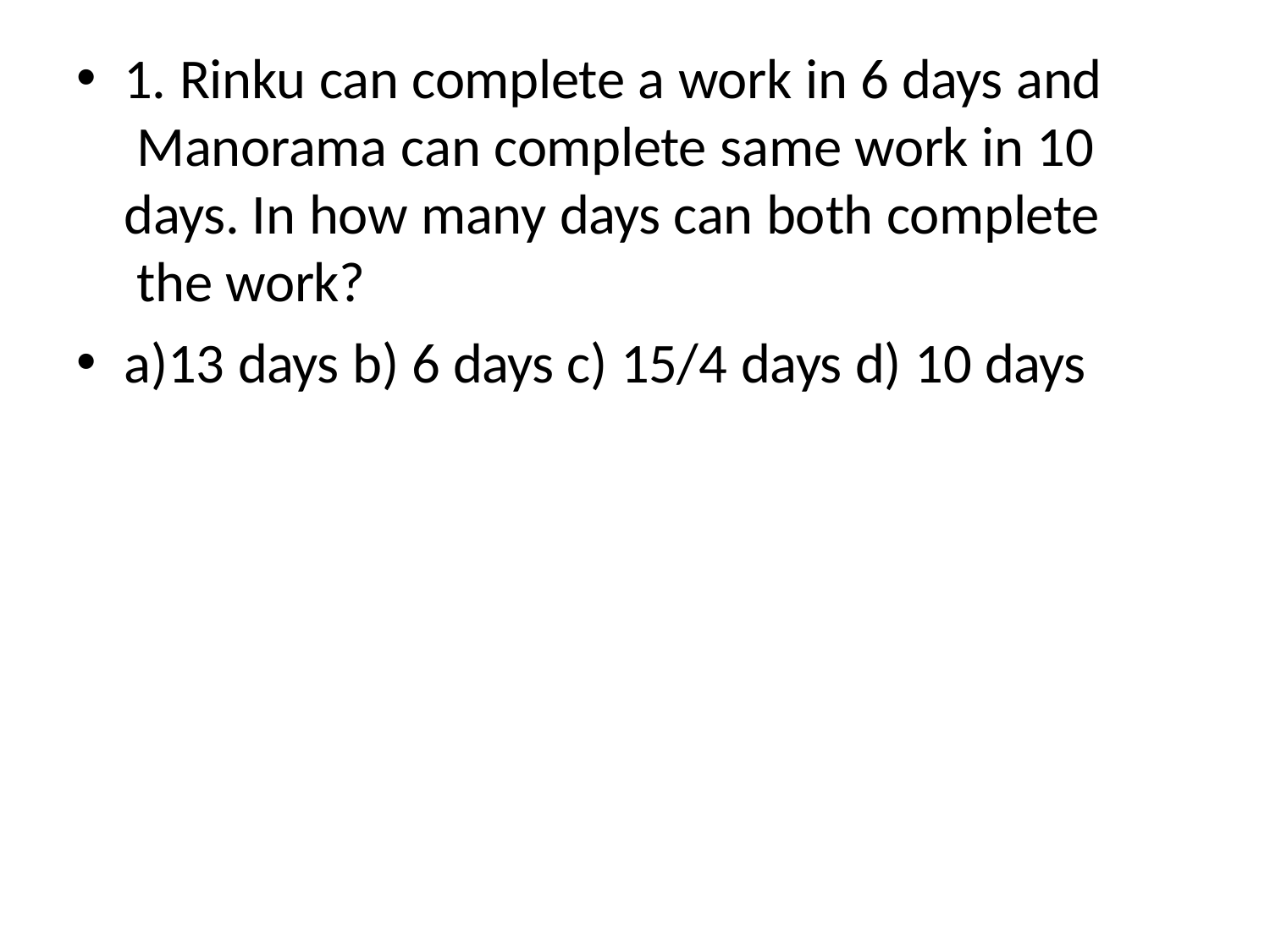

1. Rinku can complete a work in 6 days and  Manorama can complete same work in 10  days. In how many days can both complete  the work?
a)13 days b) 6 days c) 15/4 days d) 10 days